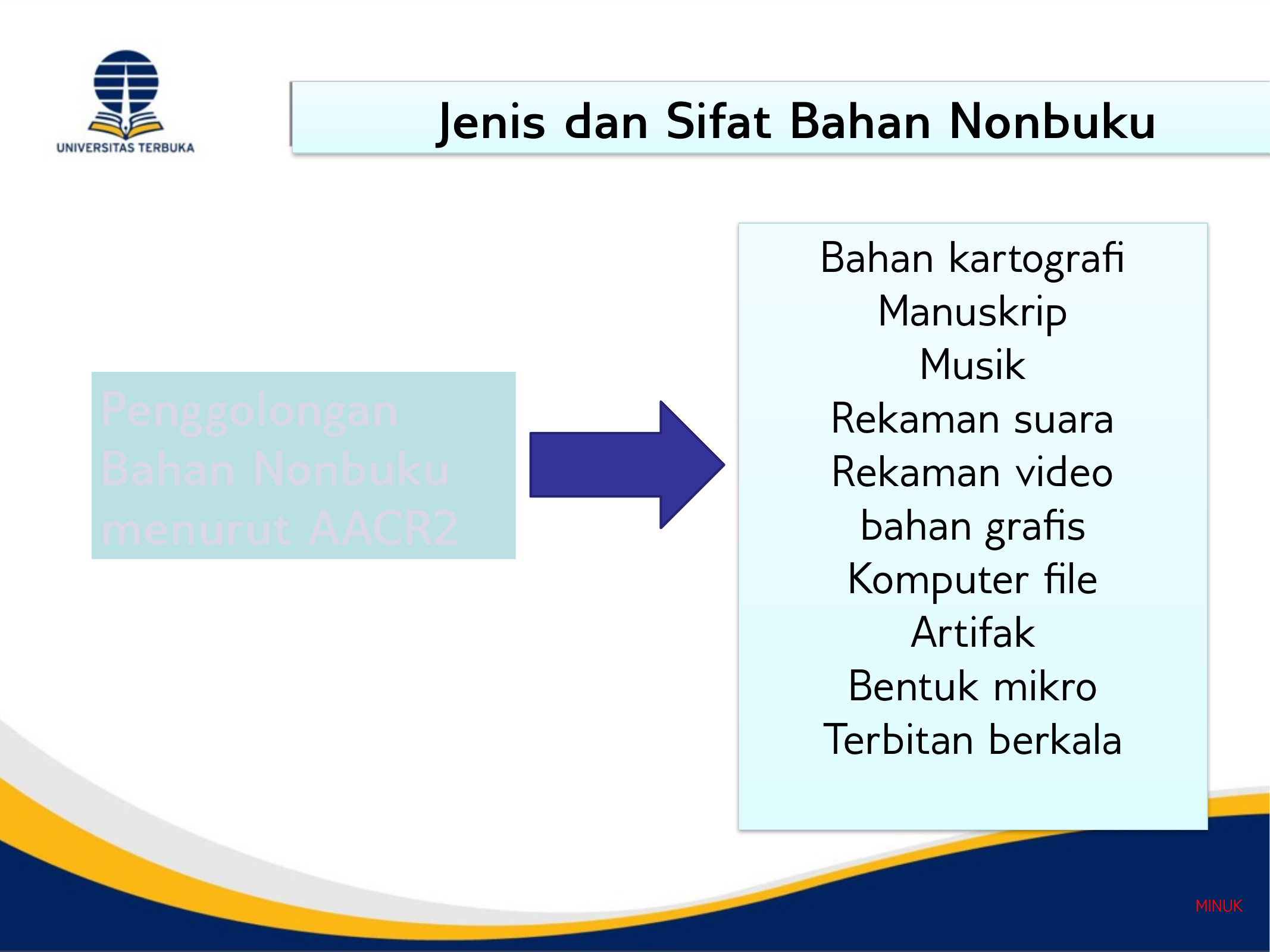

Jenis dan Sifat Bahan Nonbuku
Bahan kartografi
Manuskrip
Musik
Rekaman suara
Rekaman video
bahan grafis
Komputer file
Artifak
Bentuk mikro
Terbitan berkala

Penggolongan Bahan Nonbuku menurut AACR2

MINUK